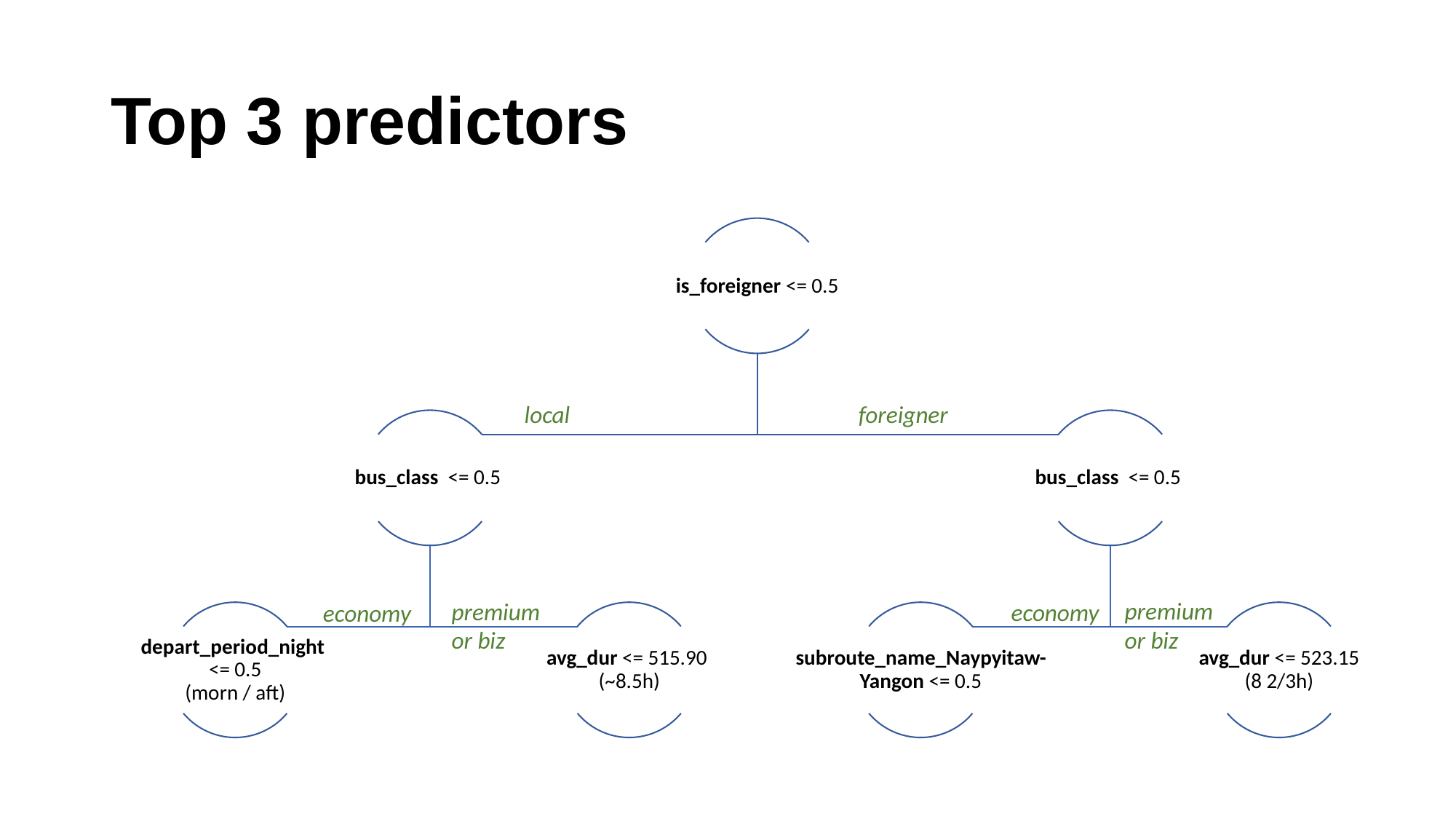

# Top 3 predictors
is_foreigner <= 0.5
bus_class  <= 0.5
depart_period_night
<= 0.5
(morn / aft)
avg_dur <= 515.90
(~8.5h)
bus_class  <= 0.5
subroute_name_Naypyitaw-Yangon <= 0.5
avg_dur <= 523.15
(8 2/3h)
foreigner
local
premium
or biz
premium
or biz
economy
economy